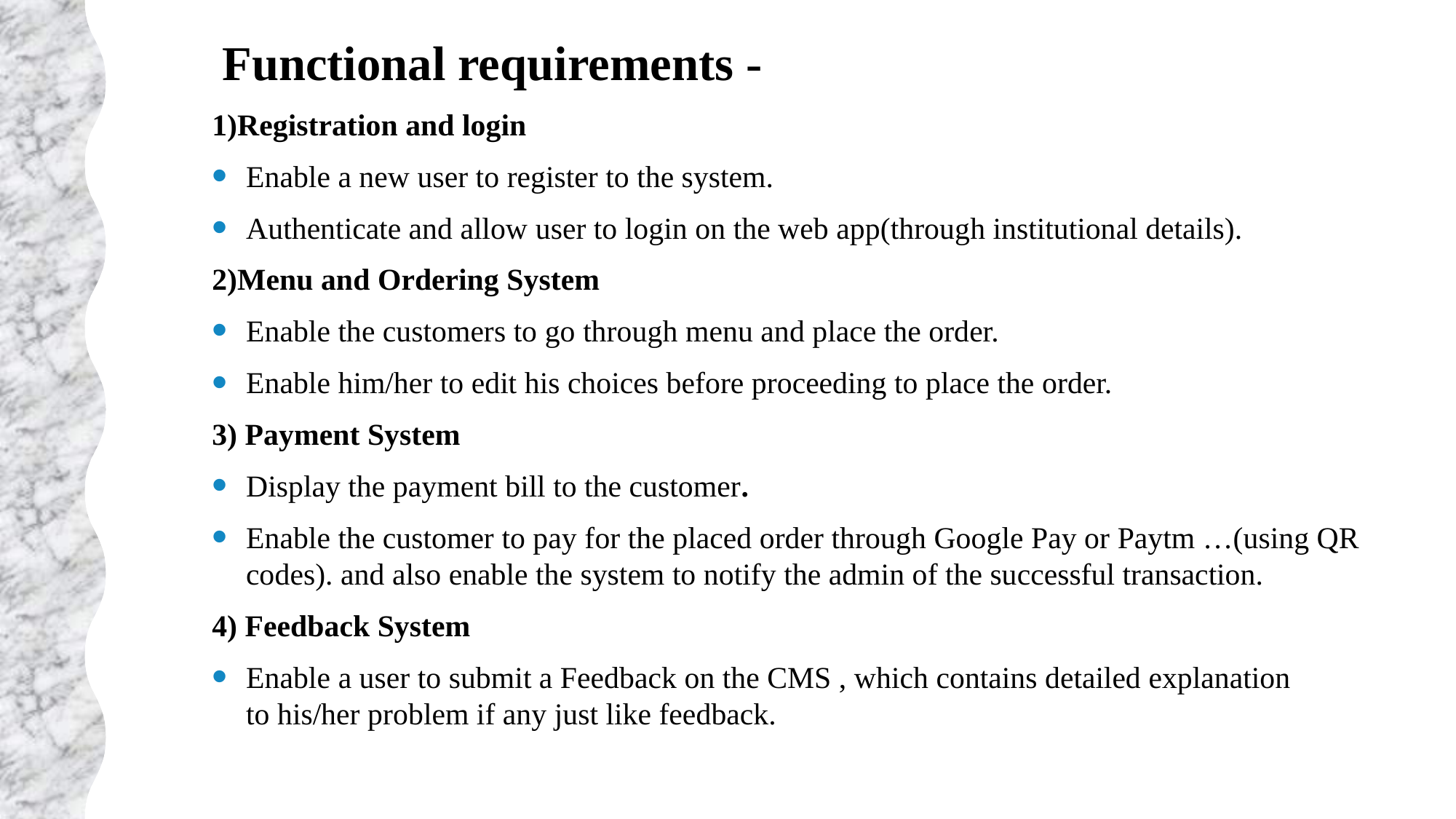

Functional requirements -
1)Registration and login
Enable a new user to register to the system.
Authenticate and allow user to login on the web app(through institutional details).
2)Menu and Ordering System
Enable the customers to go through menu and place the order.
Enable him/her to edit his choices before proceeding to place the order.
3) Payment System
Display the payment bill to the customer.
Enable the customer to pay for the placed order through Google Pay or Paytm …(using QR codes). and also enable the system to notify the admin of the successful transaction.
4) Feedback System
Enable a user to submit a Feedback on the CMS , which contains detailed explanation to his/her problem if any just like feedback.